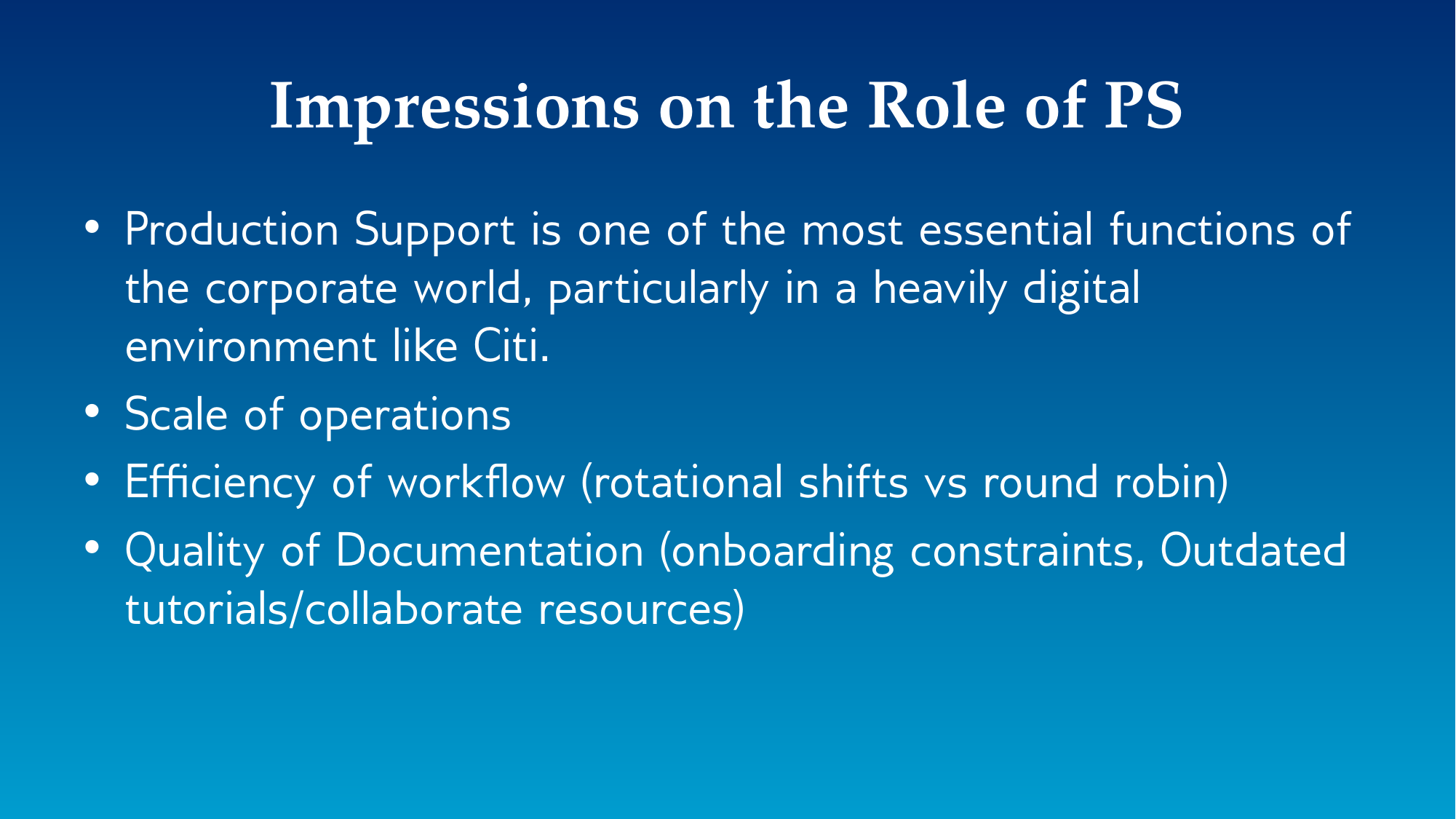

# Impressions on the Role of PS
Production Support is one of the most essential functions of the corporate world, particularly in a heavily digital environment like Citi.
Scale of operations
Efficiency of workflow (rotational shifts vs round robin)
Quality of Documentation (onboarding constraints, Outdated tutorials/collaborate resources)